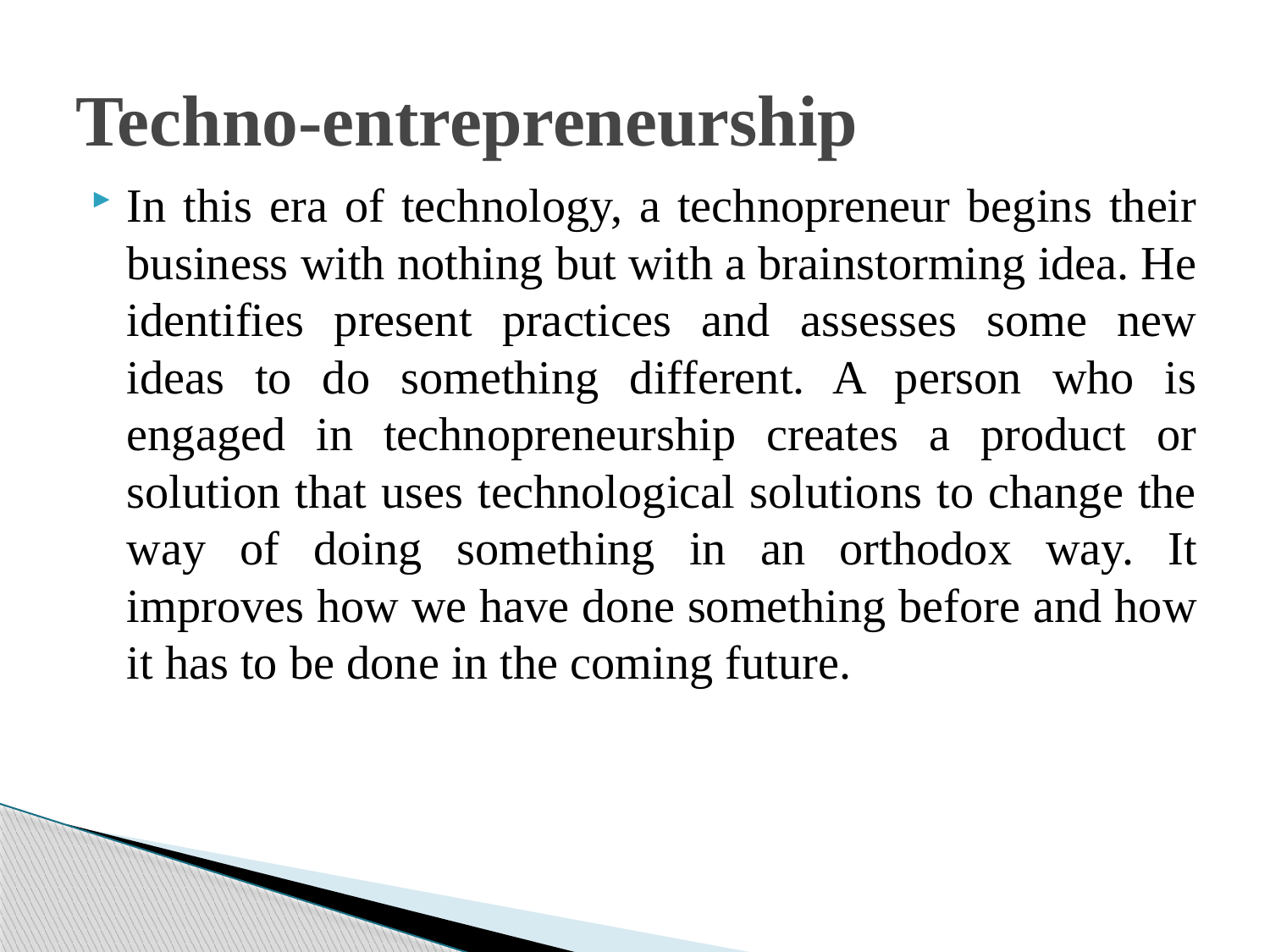

# Techno-entrepreneurship
In this era of technology, a technopreneur begins their business with nothing but with a brainstorming idea. He identifies present practices and assesses some new ideas to do something different. A person who is engaged in technopreneurship creates a product or solution that uses technological solutions to change the way of doing something in an orthodox way. It improves how we have done something before and how it has to be done in the coming future.